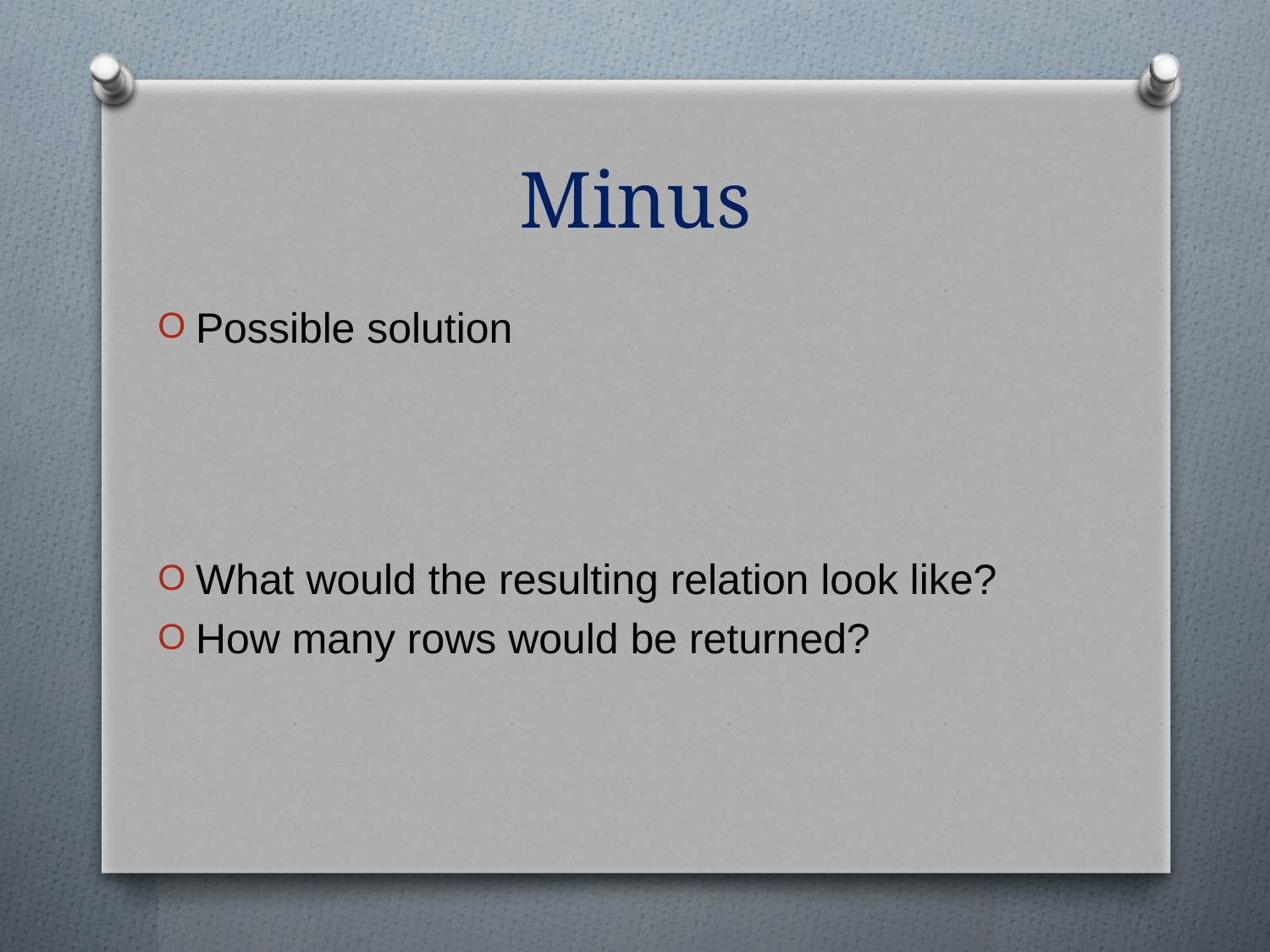

# Minus
Possible solution

What would the resulting relation look like?
How many rows would be returned?